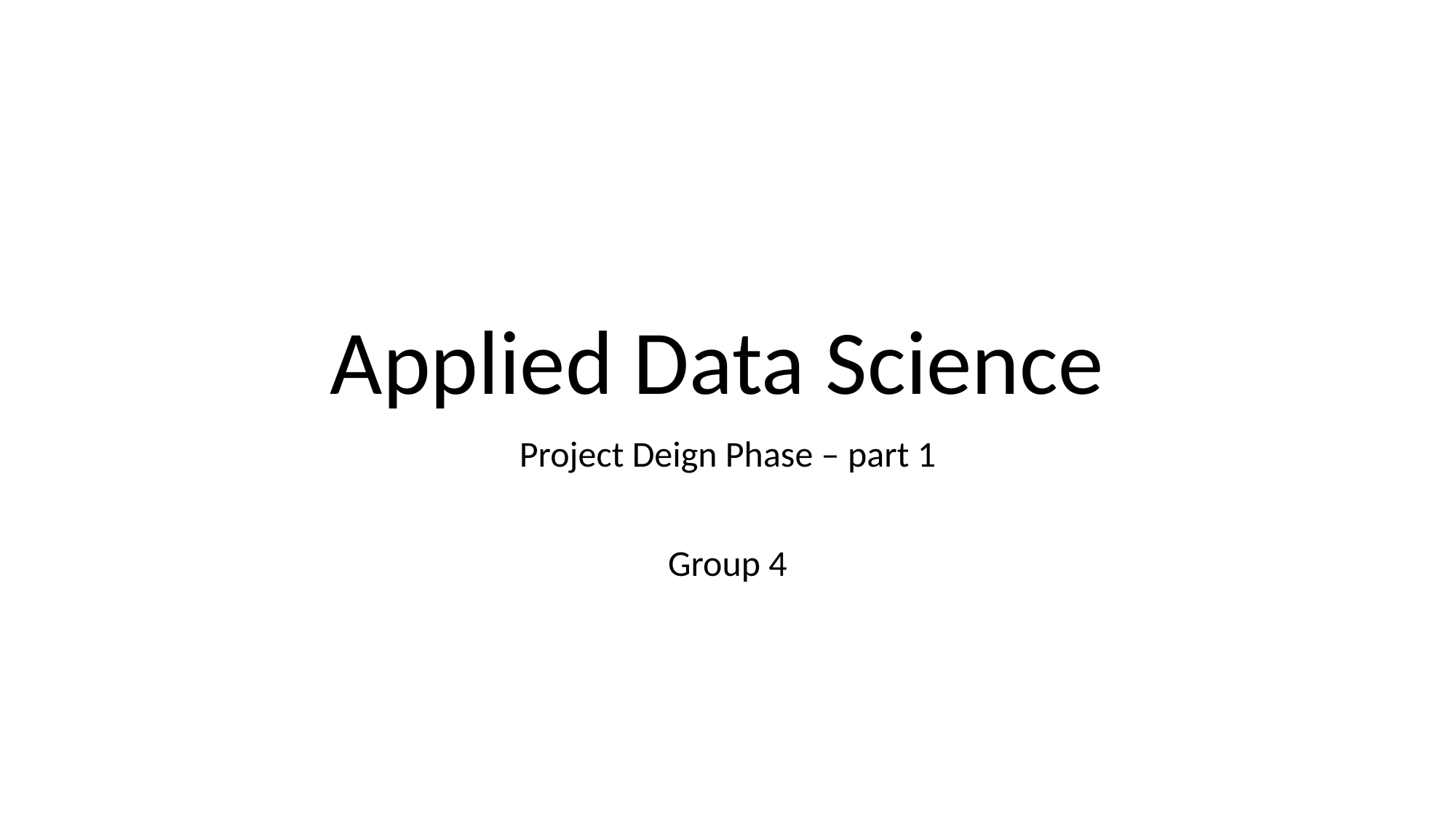

# Applied Data Science
Project Deign Phase – part 1

Group 4